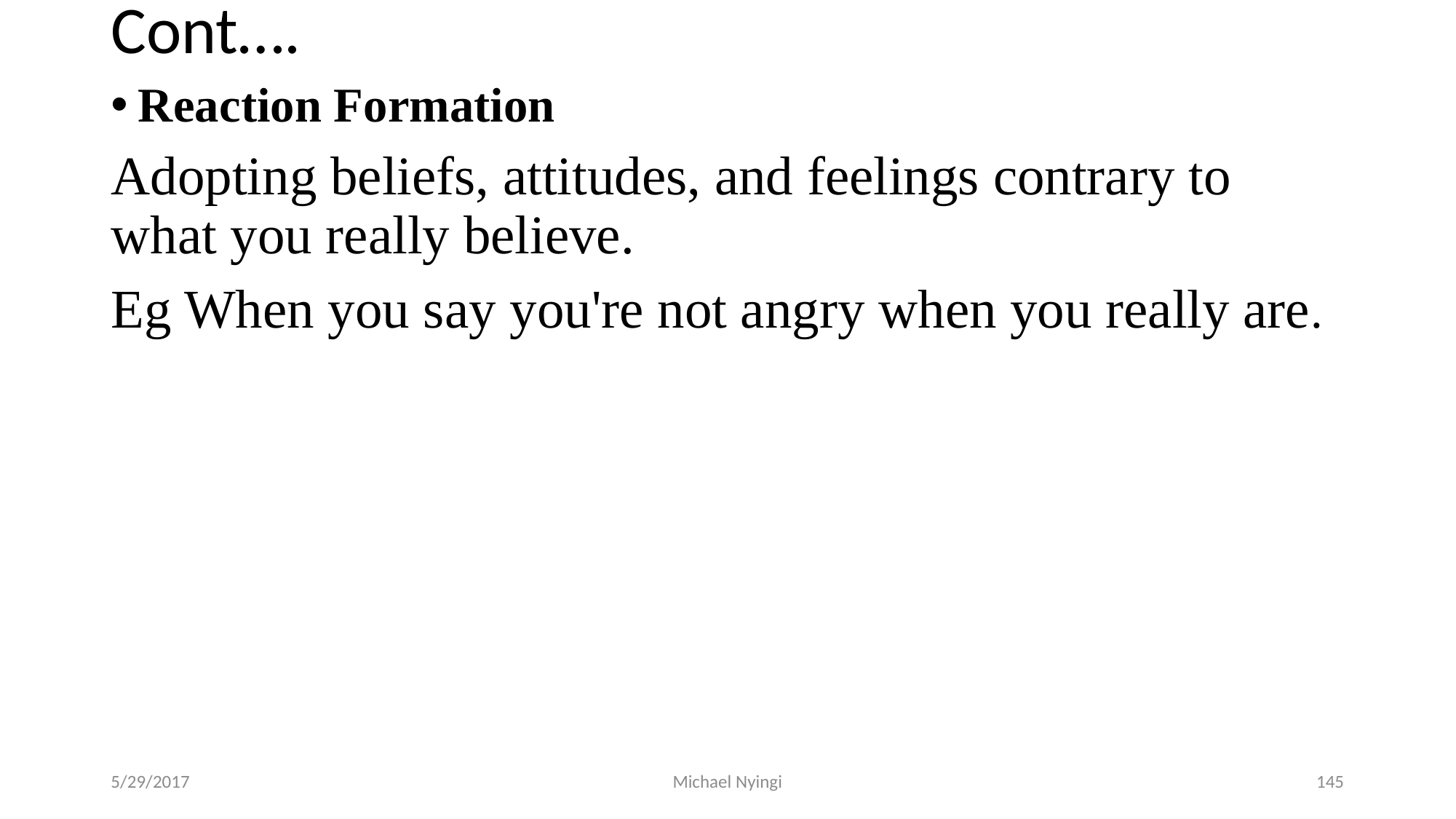

# Cont….
Reaction Formation
Adopting beliefs, attitudes, and feelings contrary to what you really believe.
Eg When you say you're not angry when you really are.

5/29/2017
Michael Nyingi
145